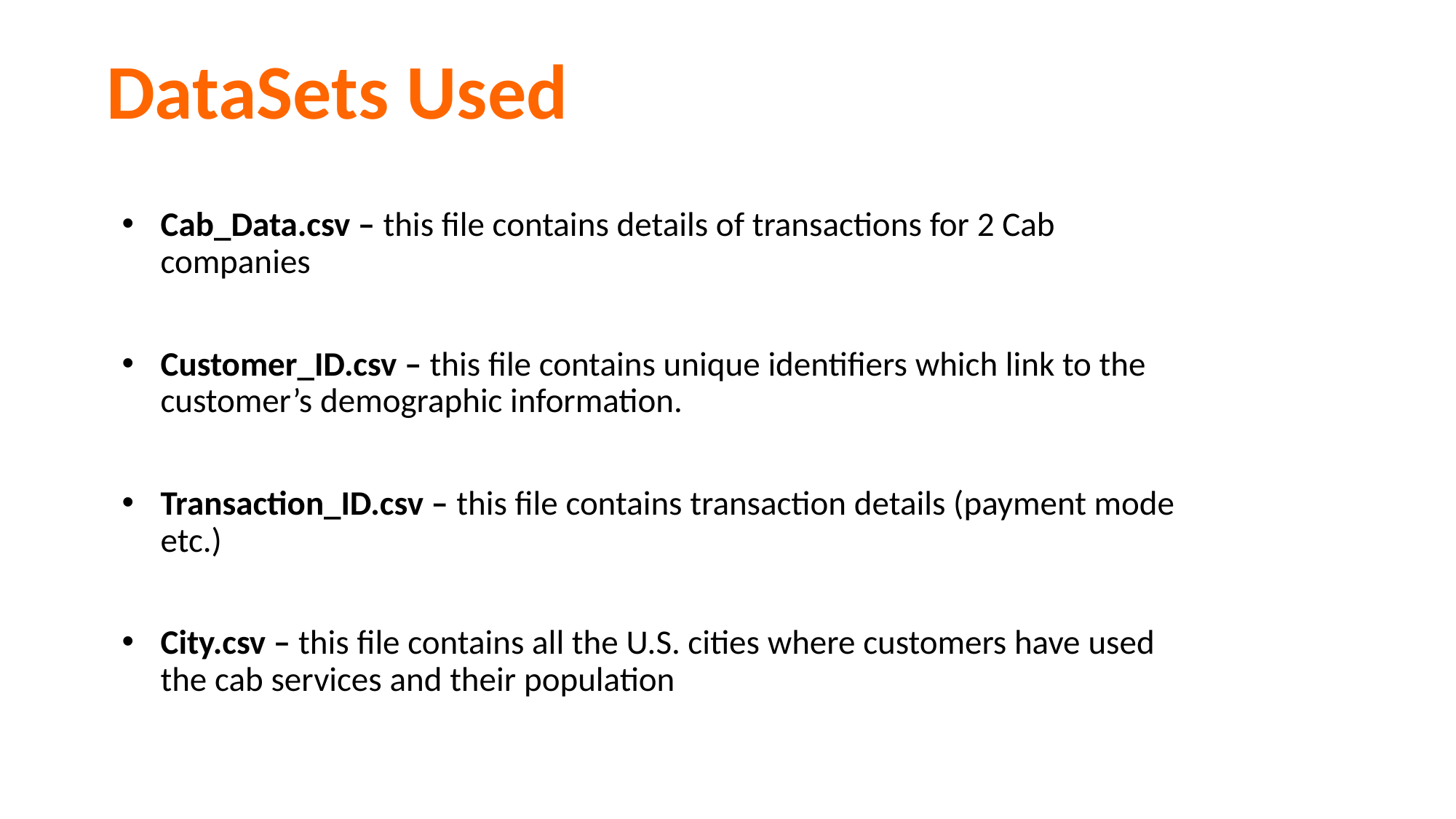

# DataSets Used
Cab_Data.csv – this file contains details of transactions for 2 Cab companies

Customer_ID.csv – this file contains unique identifiers which link to the customer’s demographic information.

Transaction_ID.csv – this file contains transaction details (payment mode etc.)

City.csv – this file contains all the U.S. cities where customers have used the cab services and their population